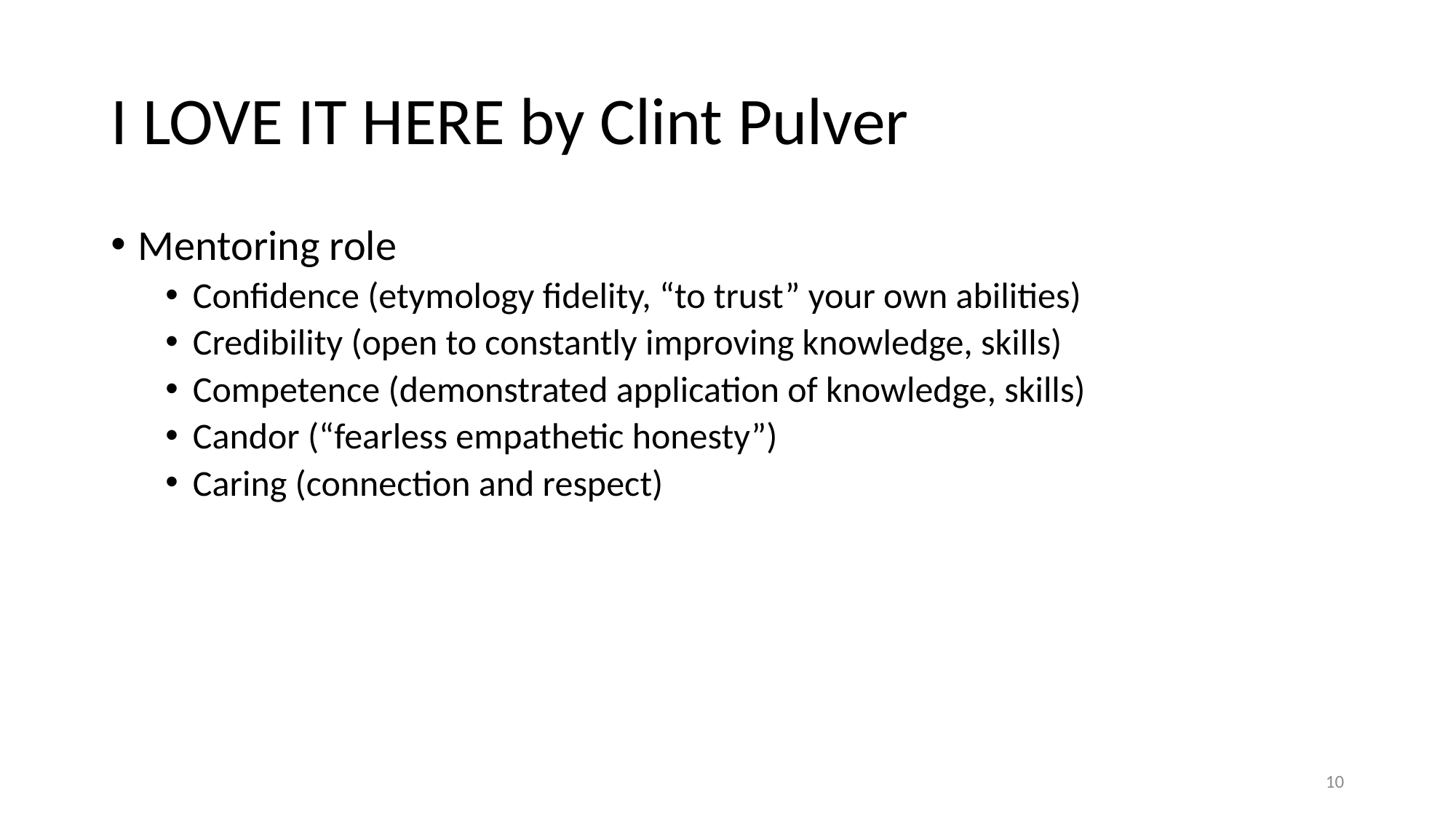

# I LOVE IT HERE by Clint Pulver
Mentoring role
Confidence (etymology fidelity, “to trust” your own abilities)
Credibility (open to constantly improving knowledge, skills)
Competence (demonstrated application of knowledge, skills)
Candor (“fearless empathetic honesty”)
Caring (connection and respect)
10